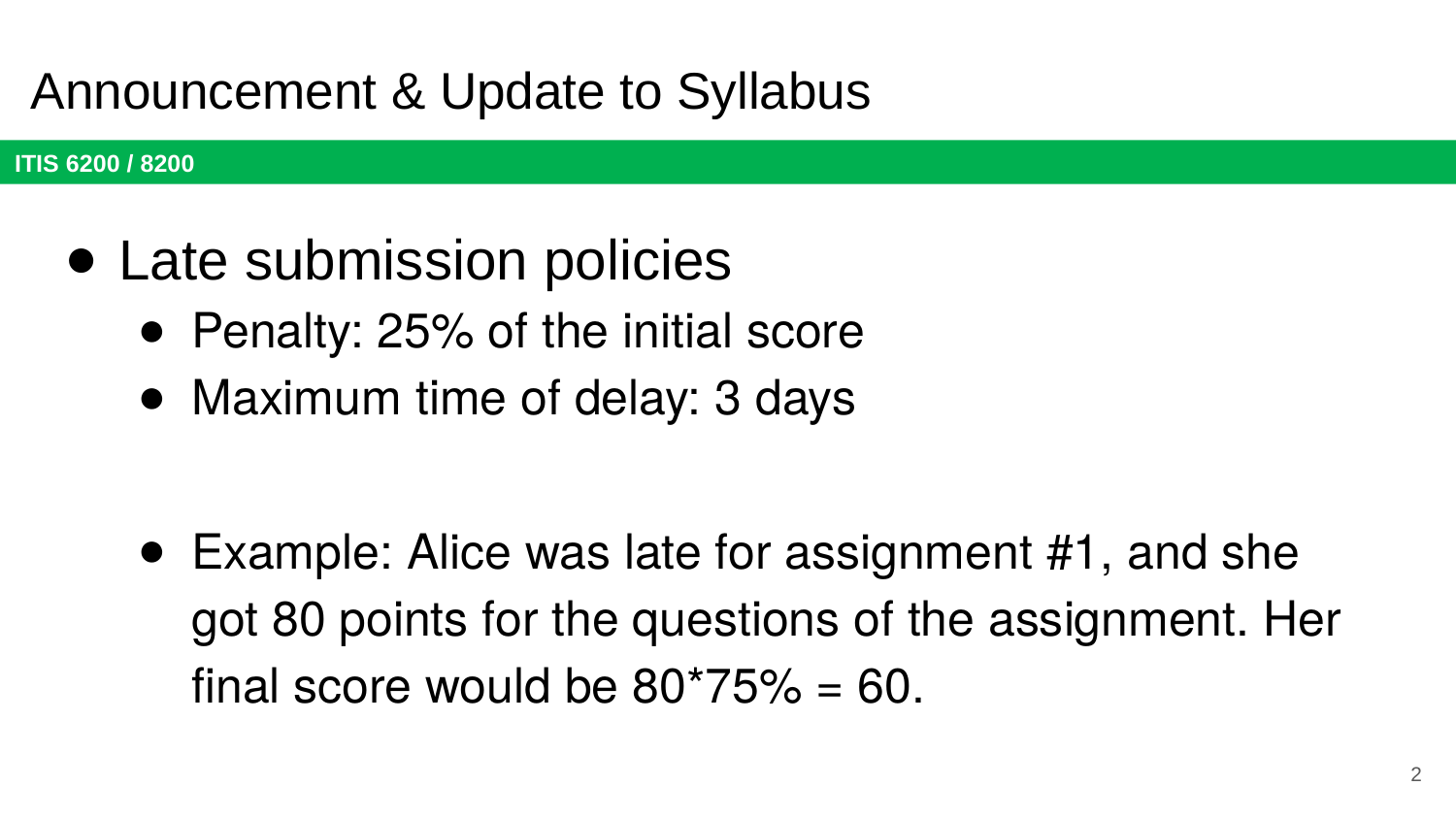

# Announcement & Update to Syllabus
Late submission policies
Penalty: 25% of the initial score
Maximum time of delay: 3 days

Example: Alice was late for assignment #1, and she got 80 points for the questions of the assignment. Her final score would be 80*75% = 60.
2